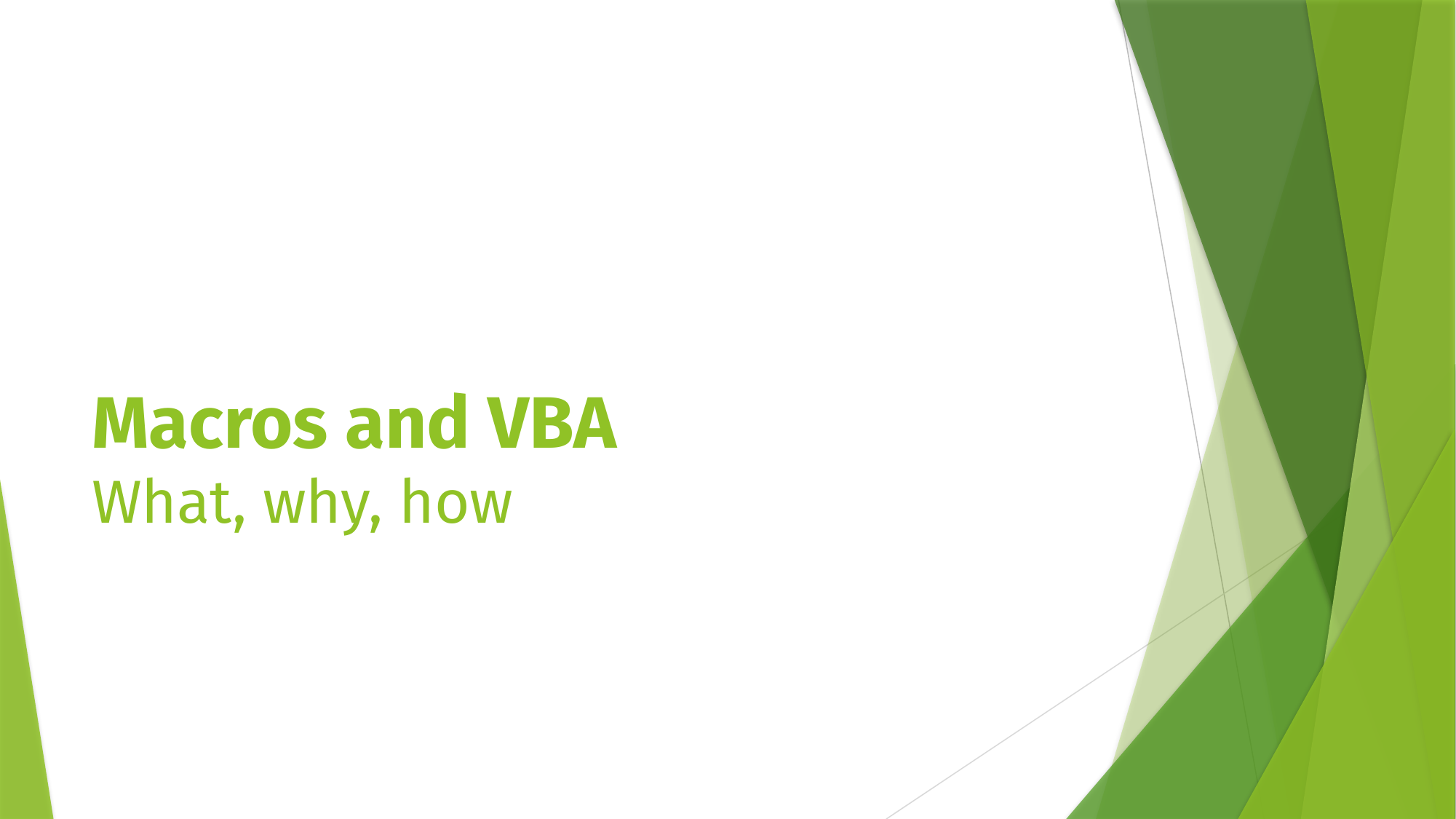

# Macros and VBA What, why, how